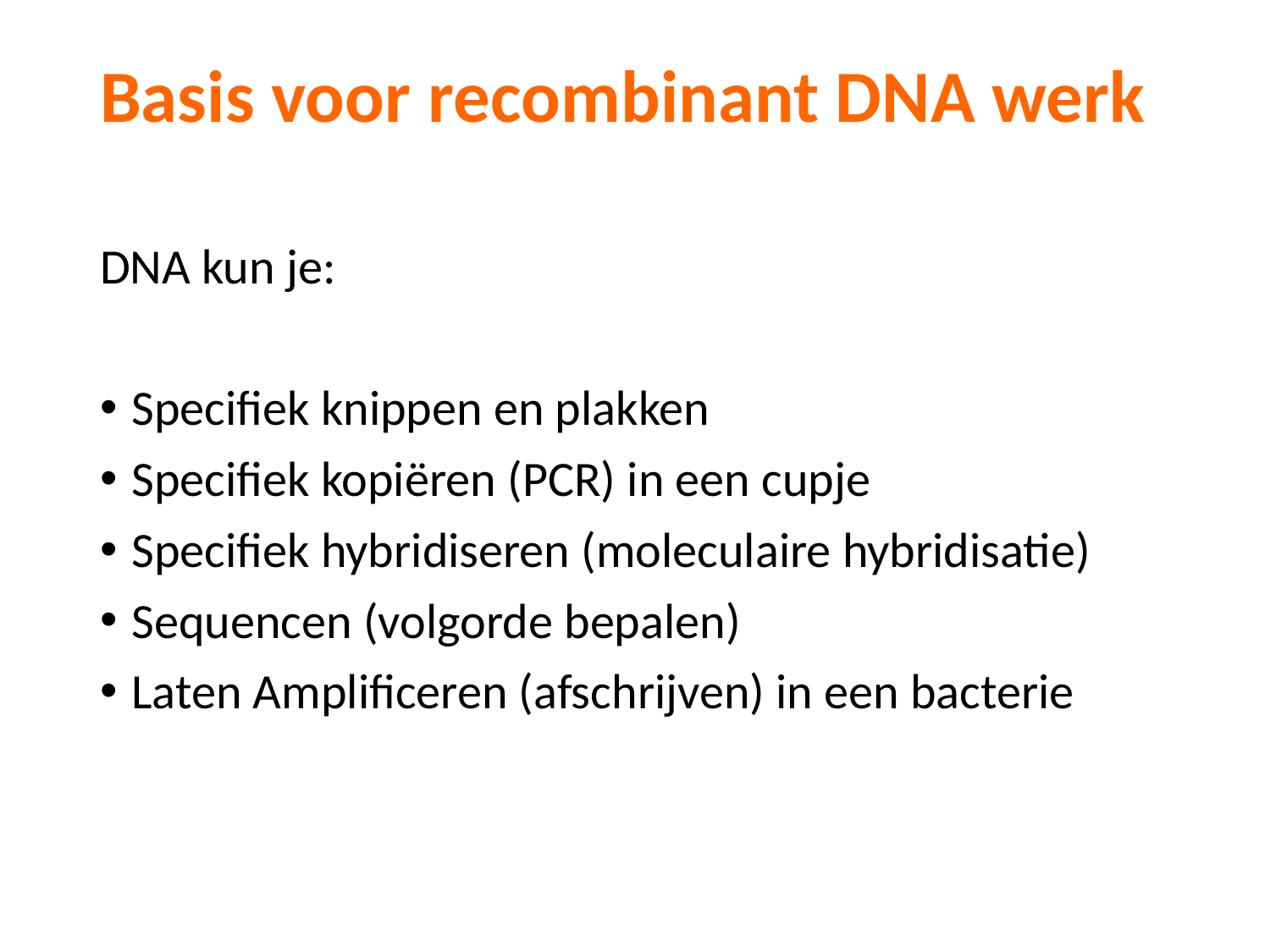

# Basis voor recombinant DNA werk
DNA kun je:

Specifiek knippen en plakken
Specifiek kopiëren (PCR) in een cupje
Specifiek hybridiseren (moleculaire hybridisatie)
Sequencen (volgorde bepalen)
Laten Amplificeren (afschrijven) in een bacterie